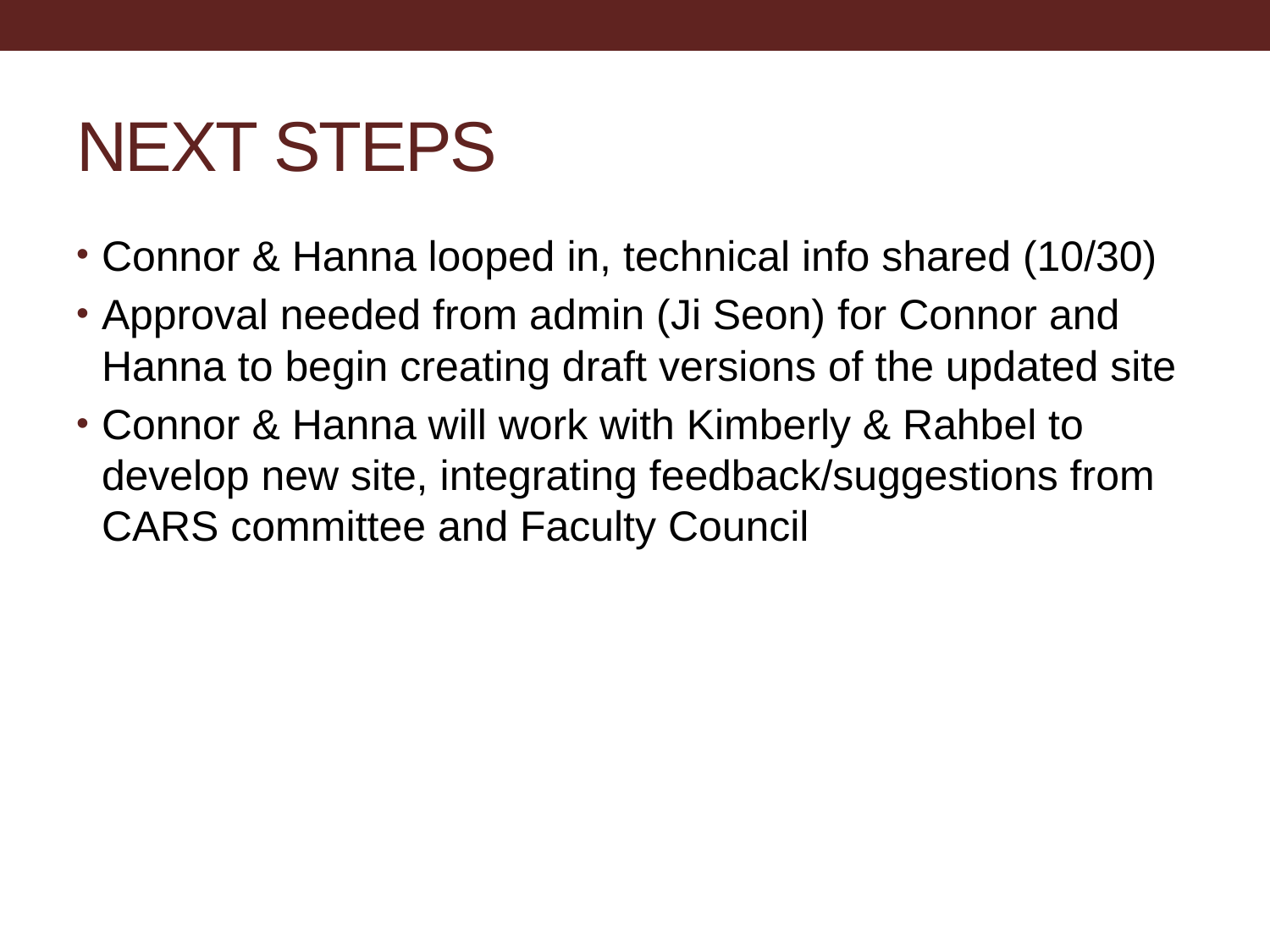

# NEXT STEPS
Connor & Hanna looped in, technical info shared (10/30)
Approval needed from admin (Ji Seon) for Connor and Hanna to begin creating draft versions of the updated site
Connor & Hanna will work with Kimberly & Rahbel to develop new site, integrating feedback/suggestions from CARS committee and Faculty Council